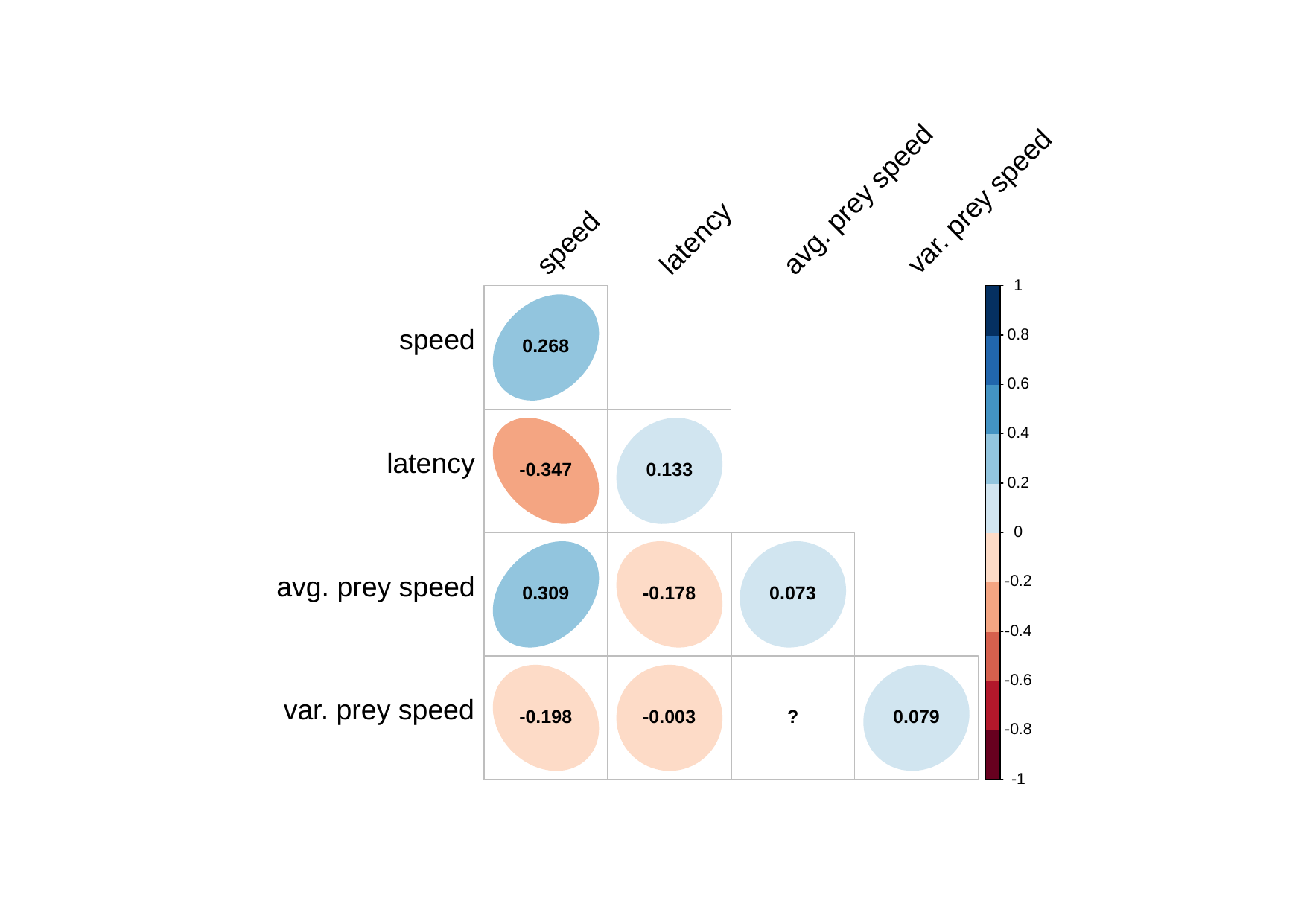

avg. prey speed
var. prey speed
latency
speed
1

speed
0.8

0.268
0.6

0.4

latency
-0.347
0.133
0.2

0

avg. prey speed
-0.2

0.309
-0.178
0.073
-0.4

-0.6

var. prey speed
-0.198
0.079
-0.003
?
-0.8

-1